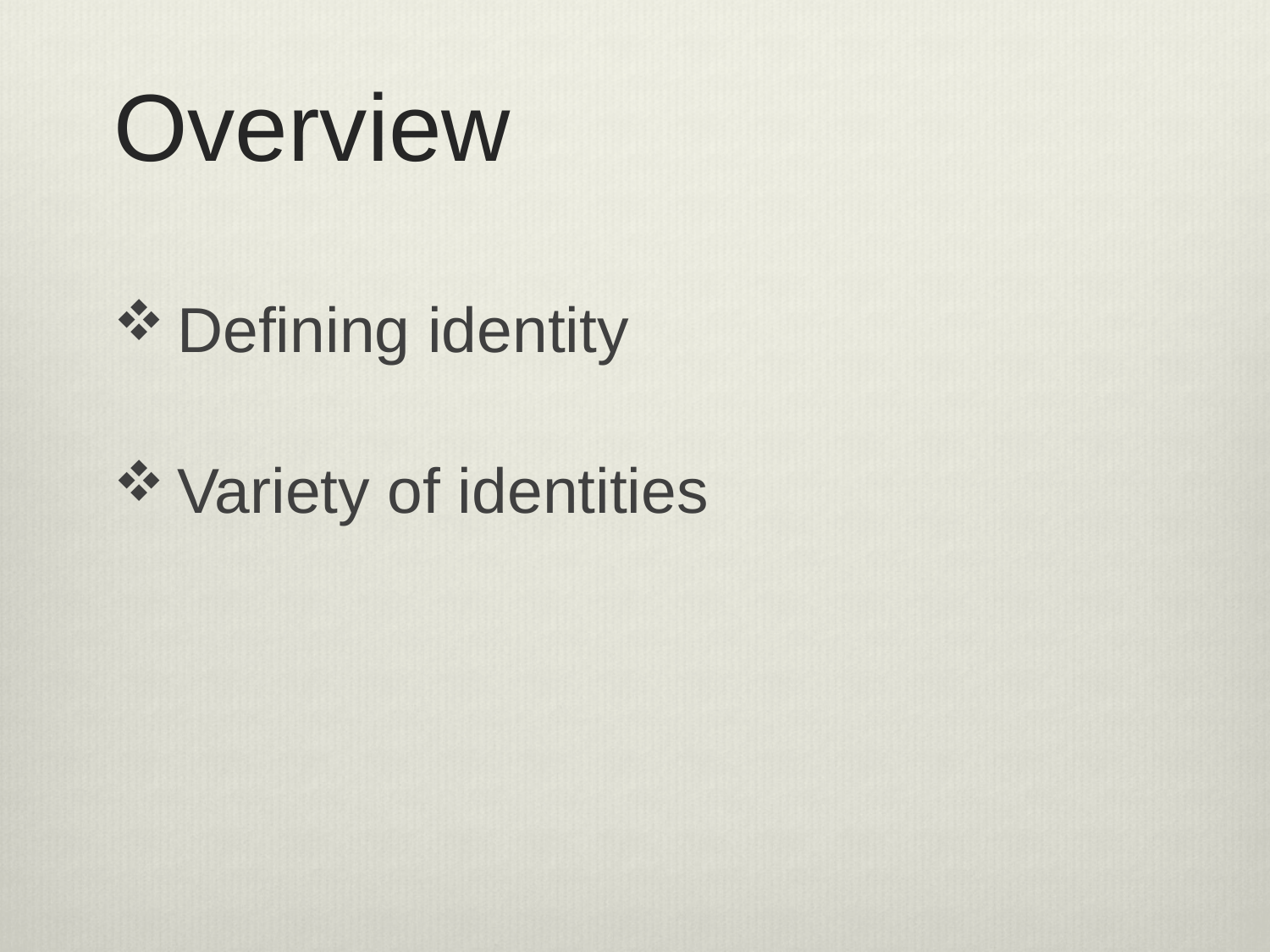

# Overview
Defining identity
Variety of identities